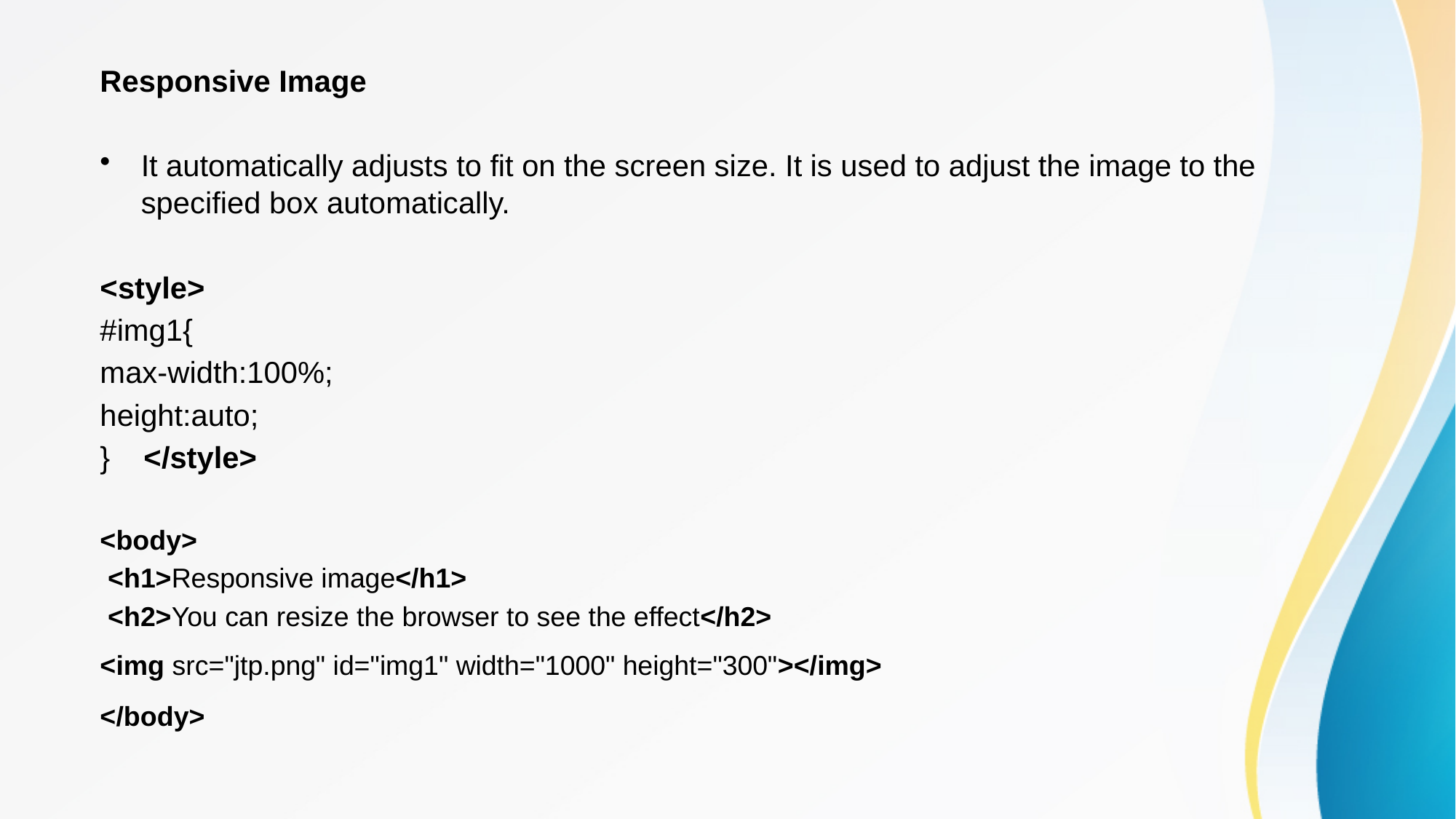

Responsive Image

It automatically adjusts to fit on the screen size. It is used to adjust the image to the specified box automatically.

<style>
#img1{
max-width:100%;
height:auto;
}    </style>

<body>
 <h1>Responsive image</h1>
 <h2>You can resize the browser to see the effect</h2>
<img src="jtp.png" id="img1" width="1000" height="300"></img>
</body>